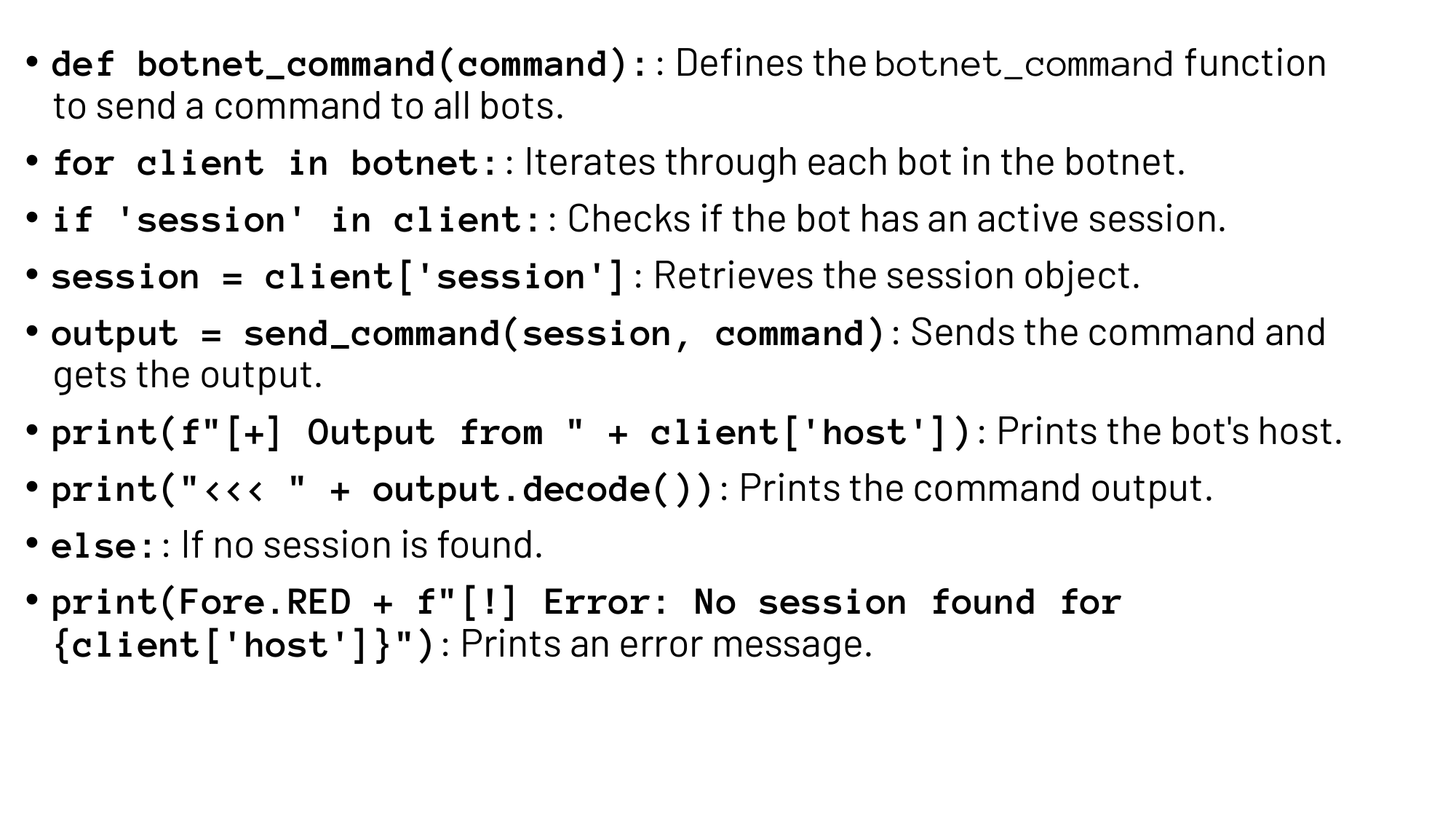

def botnet_command(command):: Defines the botnet_command function to send a command to all bots.
for client in botnet:: Iterates through each bot in the botnet.
if 'session' in client:: Checks if the bot has an active session.
session = client['session']: Retrieves the session object.
output = send_command(session, command): Sends the command and gets the output.
print(f"[+] Output from " + client['host']): Prints the bot's host.
print("<<< " + output.decode()): Prints the command output.
else:: If no session is found.
print(Fore.RED + f"[!] Error: No session found for {client['host']}"): Prints an error message.